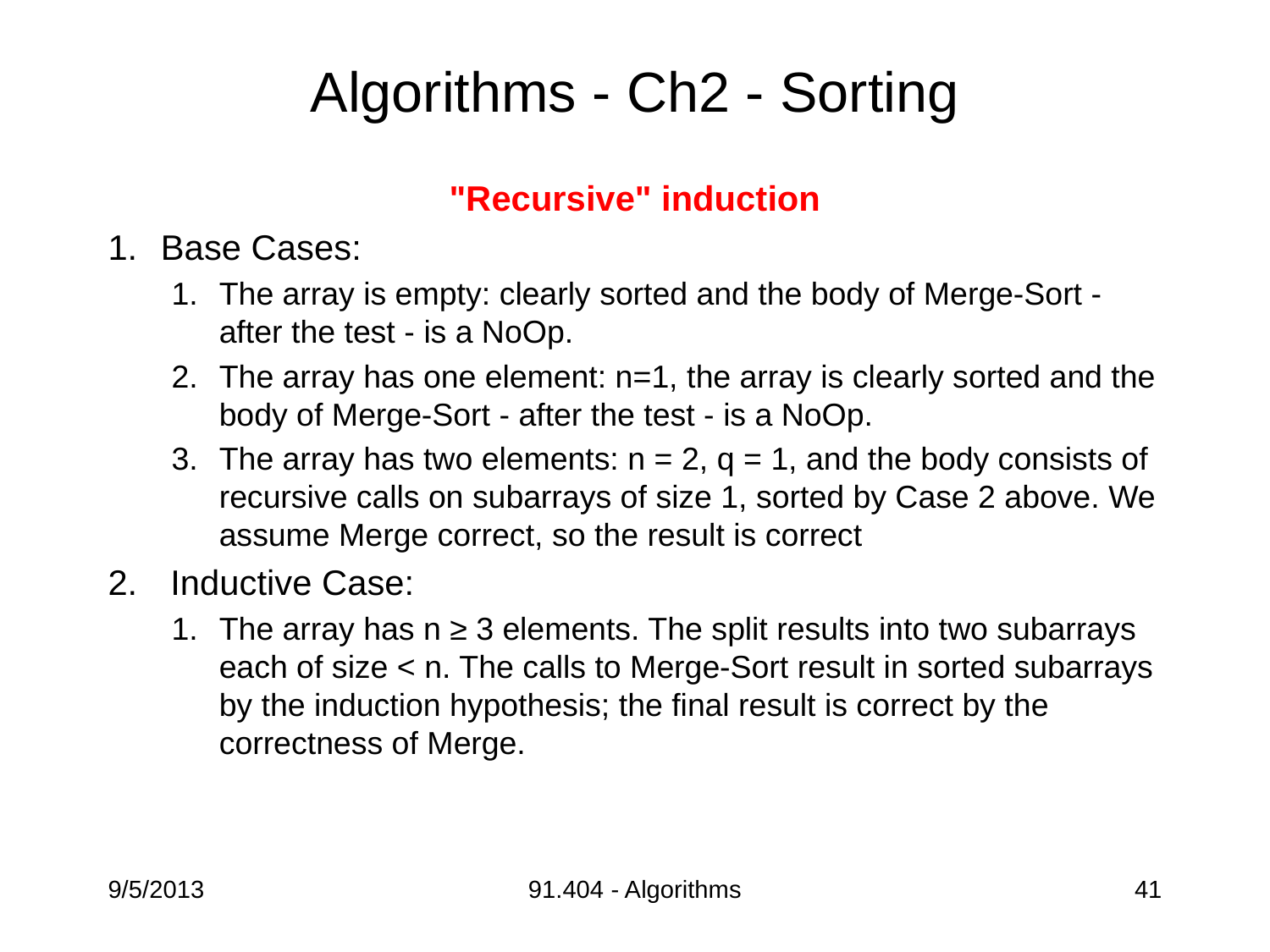

# Algorithms - Ch2 - Sorting
"Recursive" induction
Base Cases:
The array is empty: clearly sorted and the body of Merge-Sort - after the test - is a NoOp.
The array has one element: n=1, the array is clearly sorted and the body of Merge-Sort - after the test - is a NoOp.
The array has two elements: n = 2, q = 1, and the body consists of recursive calls on subarrays of size 1, sorted by Case 2 above. We assume Merge correct, so the result is correct
 Inductive Case:
The array has n ≥ 3 elements. The split results into two subarrays each of size < n. The calls to Merge-Sort result in sorted subarrays by the induction hypothesis; the final result is correct by the correctness of Merge.
9/5/2013
91.404 - Algorithms
41